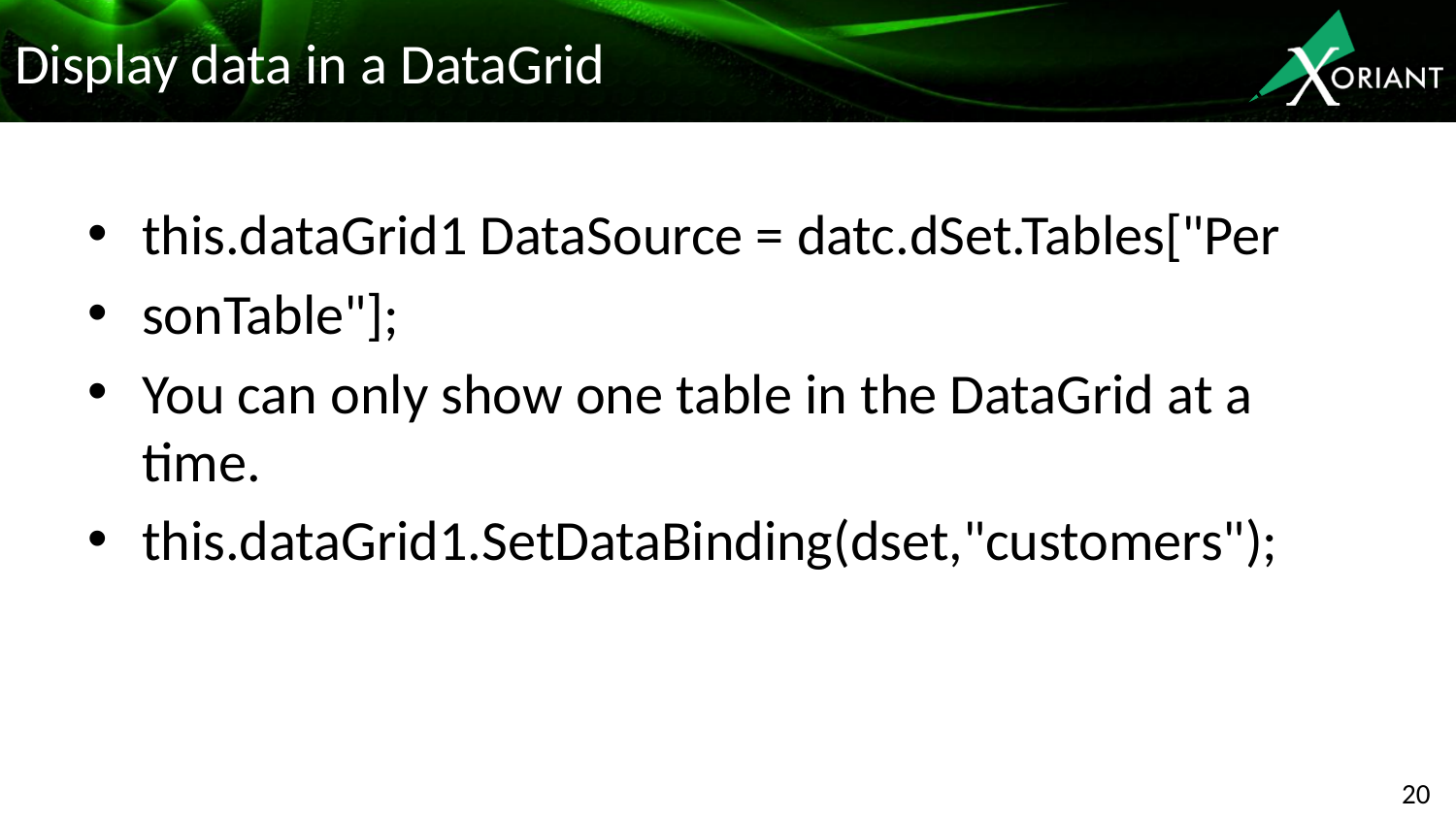

# Display data in a DataGrid
this.dataGrid1 DataSource = datc.dSet.Tables["Per
sonTable"];
You can only show one table in the DataGrid at a time.
this.dataGrid1.SetDataBinding(dset,"customers");
20